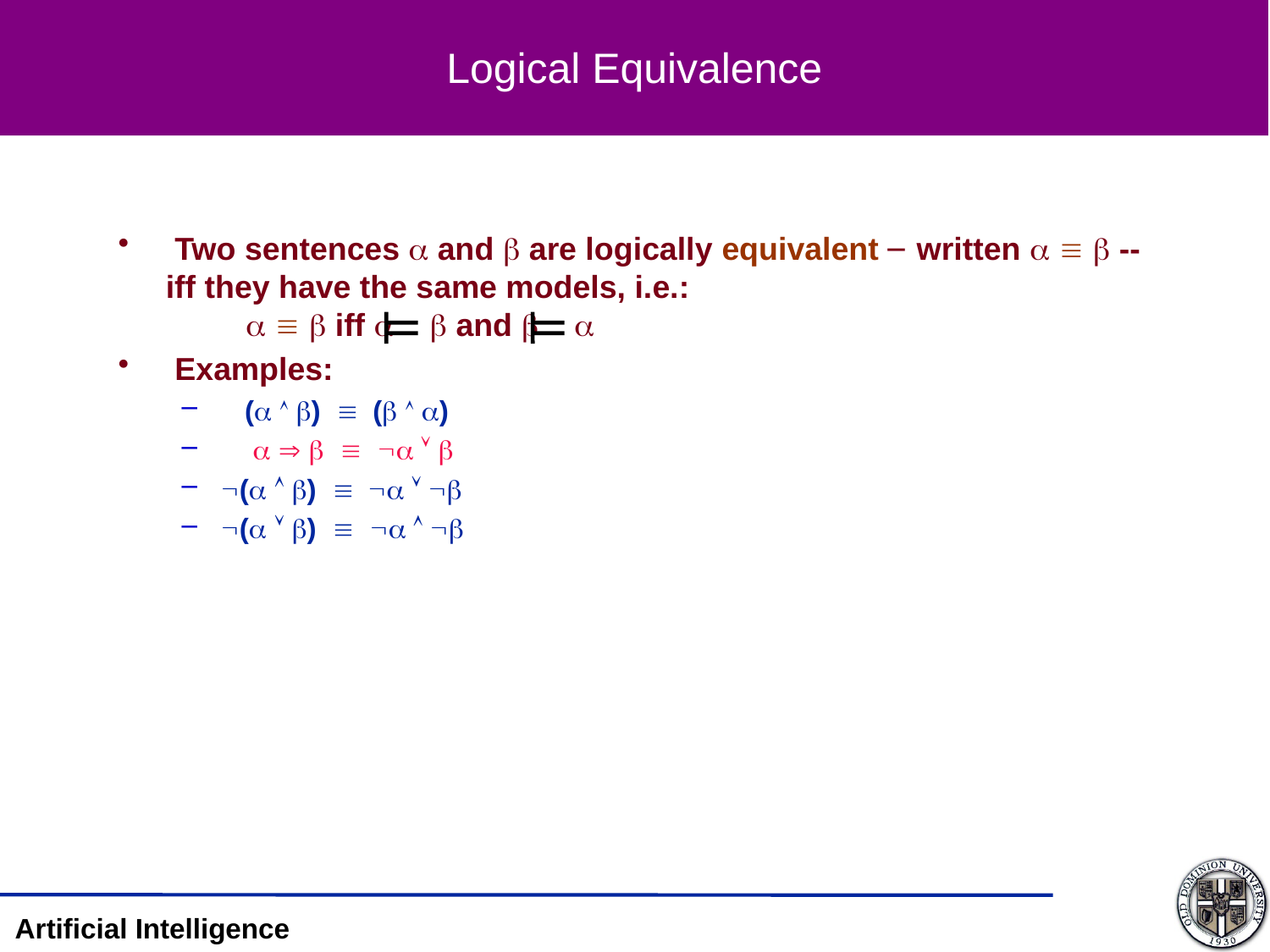

# Logical Equivalence
 Two sentences α and β are logically equivalent – written α ≡ β -- iff they have the same models, i.e.:
         α ≡ β iff α    β and β    α
 Examples:
   (α ∧ β)  ≡  (β ∧ α)
    α ⇒ β  ≡  ¬α ∨ β
¬(α ∧ β)  ≡  ¬α ∨ ¬β
¬(α ∨ β)  ≡  ¬α ∧ ¬β